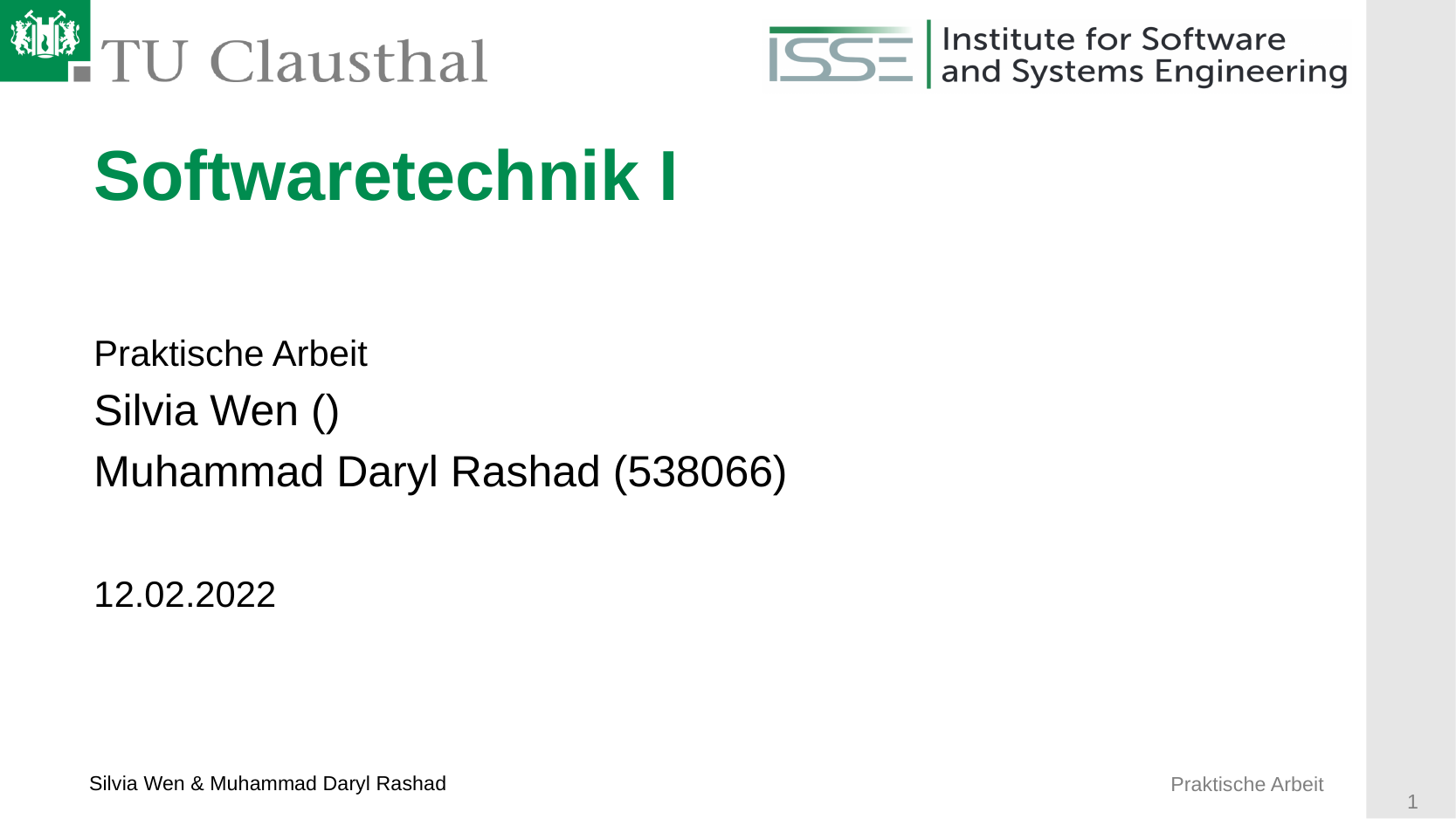

# Softwaretechnik I
Praktische Arbeit
Silvia Wen ()
Muhammad Daryl Rashad (538066)

12.02.2022